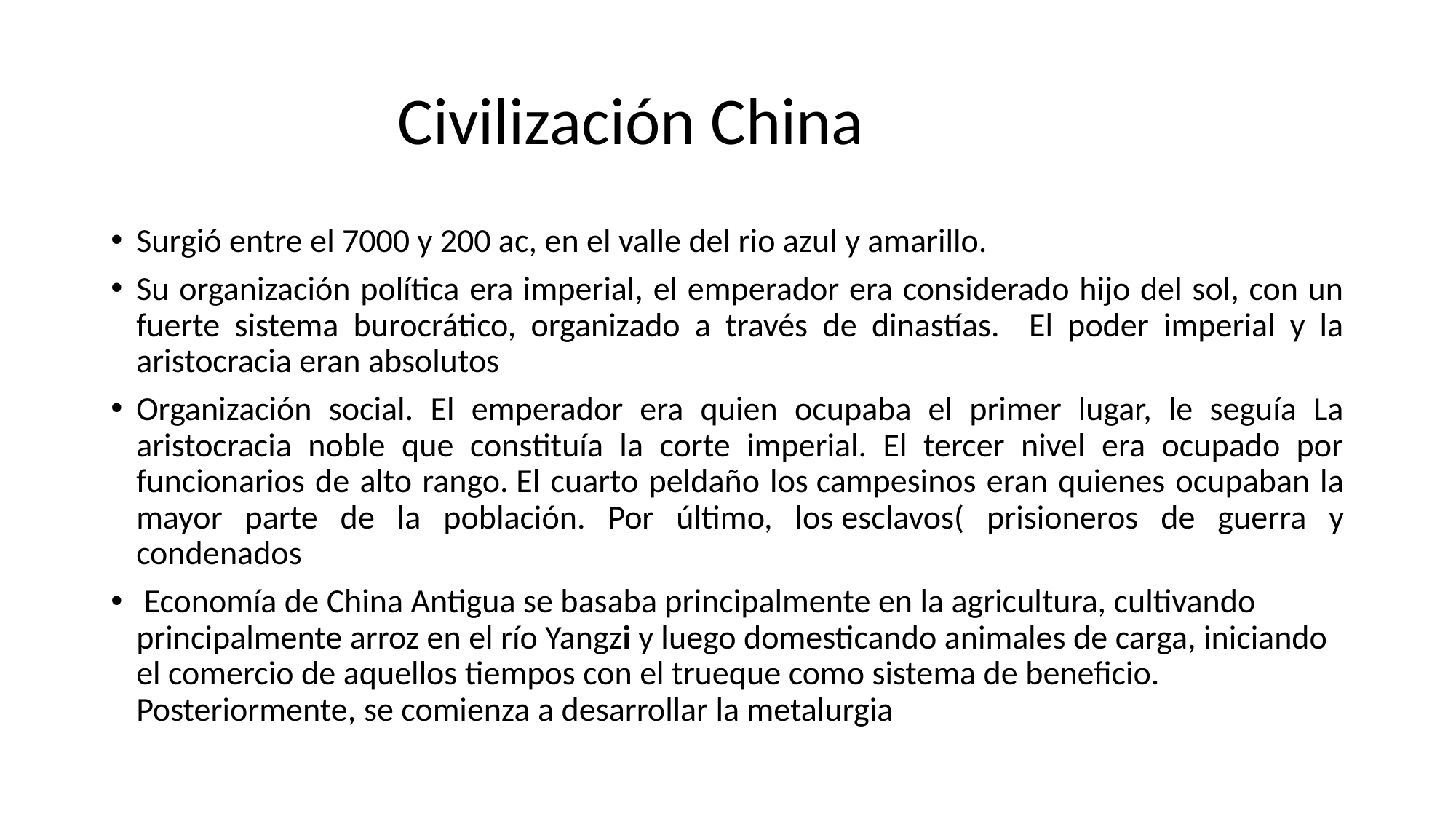

# Civilización China

Surgió entre el 7000 y 200 ac, en el valle del rio azul y amarillo.
Su organización política era imperial, el emperador era considerado hijo del sol, con un fuerte sistema burocrático, organizado a través de dinastías.  El poder imperial y la aristocracia eran absolutos
Organización social. El emperador era quien ocupaba el primer lugar, le seguía La aristocracia noble que constituía la corte imperial. El tercer nivel era ocupado por funcionarios de alto rango. El cuarto peldaño los campesinos eran quienes ocupaban la mayor parte de la población. Por último, los esclavos( prisioneros de guerra y condenados
 Economía de China Antigua se basaba principalmente en la agricultura, cultivando principalmente arroz en el río Yangzi y luego domesticando animales de carga, iniciando el comercio de aquellos tiempos con el trueque como sistema de beneficio. Posteriormente, se comienza a desarrollar la metalurgia